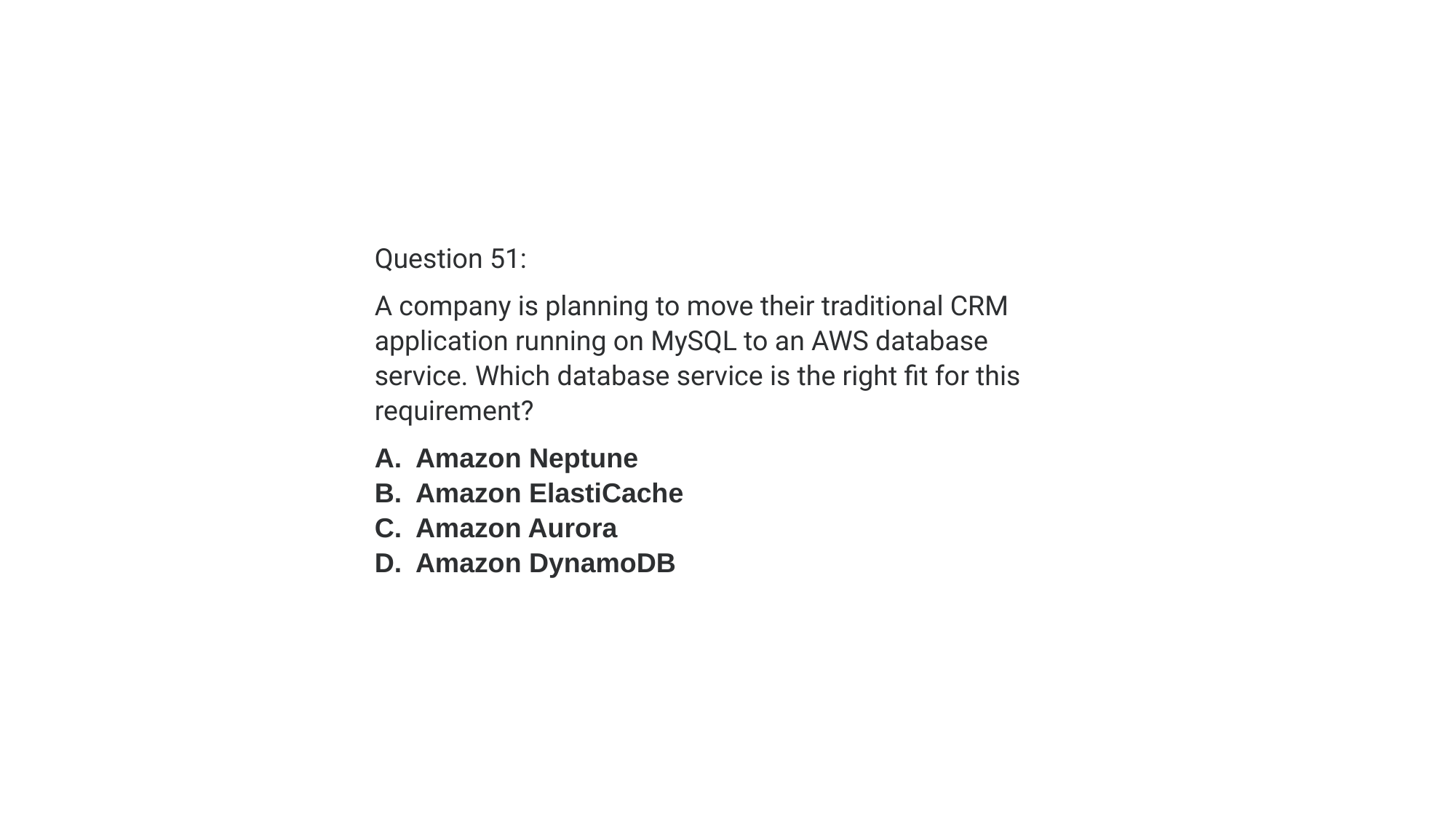

Question 51:
A company is planning to move their traditional CRM application running on MySQL to an AWS database service. Which database service is the right fit for this requirement?
Amazon Neptune
Amazon ElastiCache
Amazon Aurora
Amazon DynamoDB